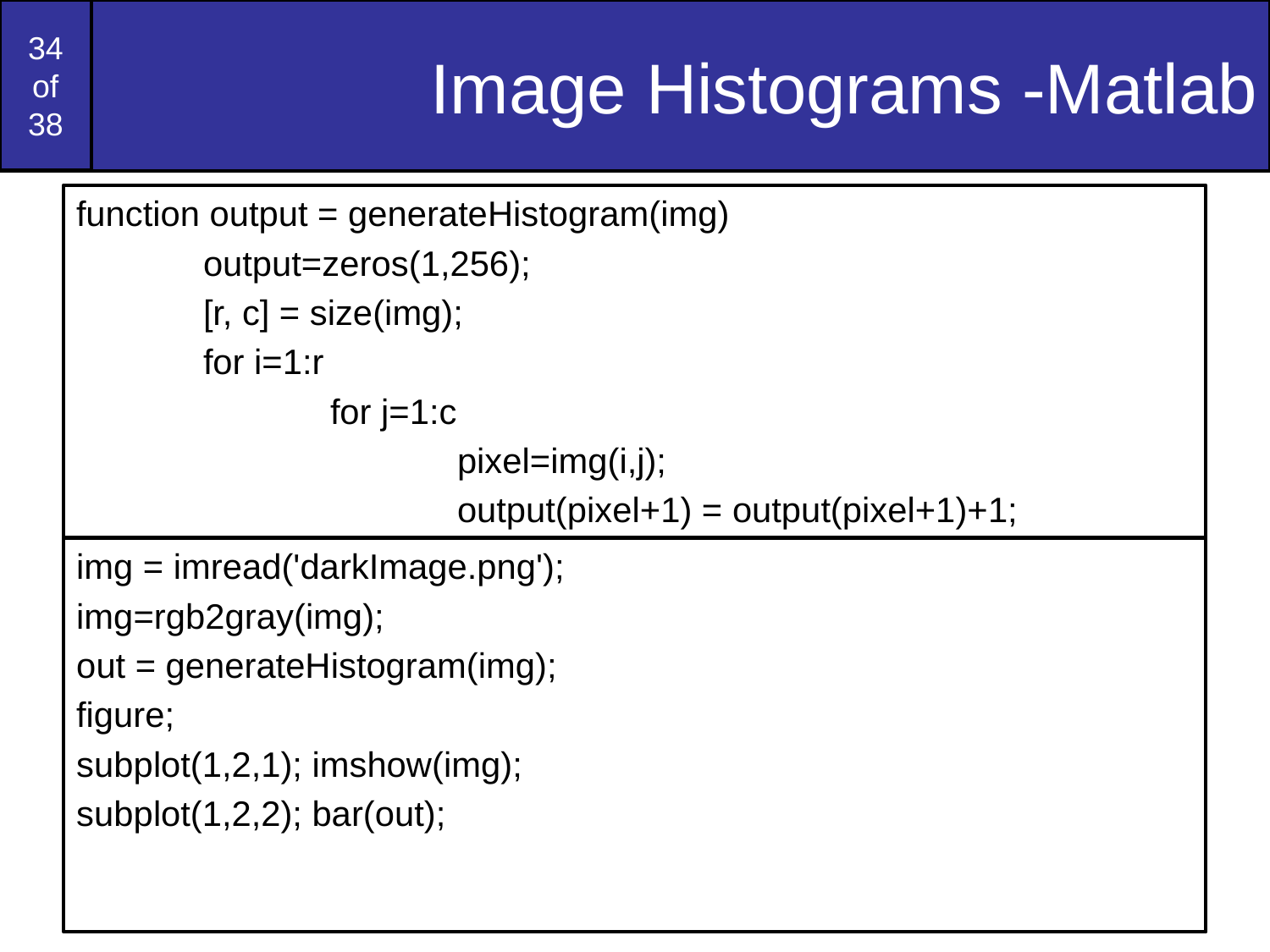

# Image Histograms -Matlab
function output = generateHistogram(img)
	output=zeros(1,256);
	[r, c] = size(img);
	for i=1:r
		for j=1:c
			pixel=img(i,j);
			output(pixel+1) = output(pixel+1)+1;
		end
	end
img = imread('darkImage.png');
img=rgb2gray(img);
out = generateHistogram(img);
figure;
subplot(1,2,1); imshow(img);
subplot(1,2,2); bar(out);